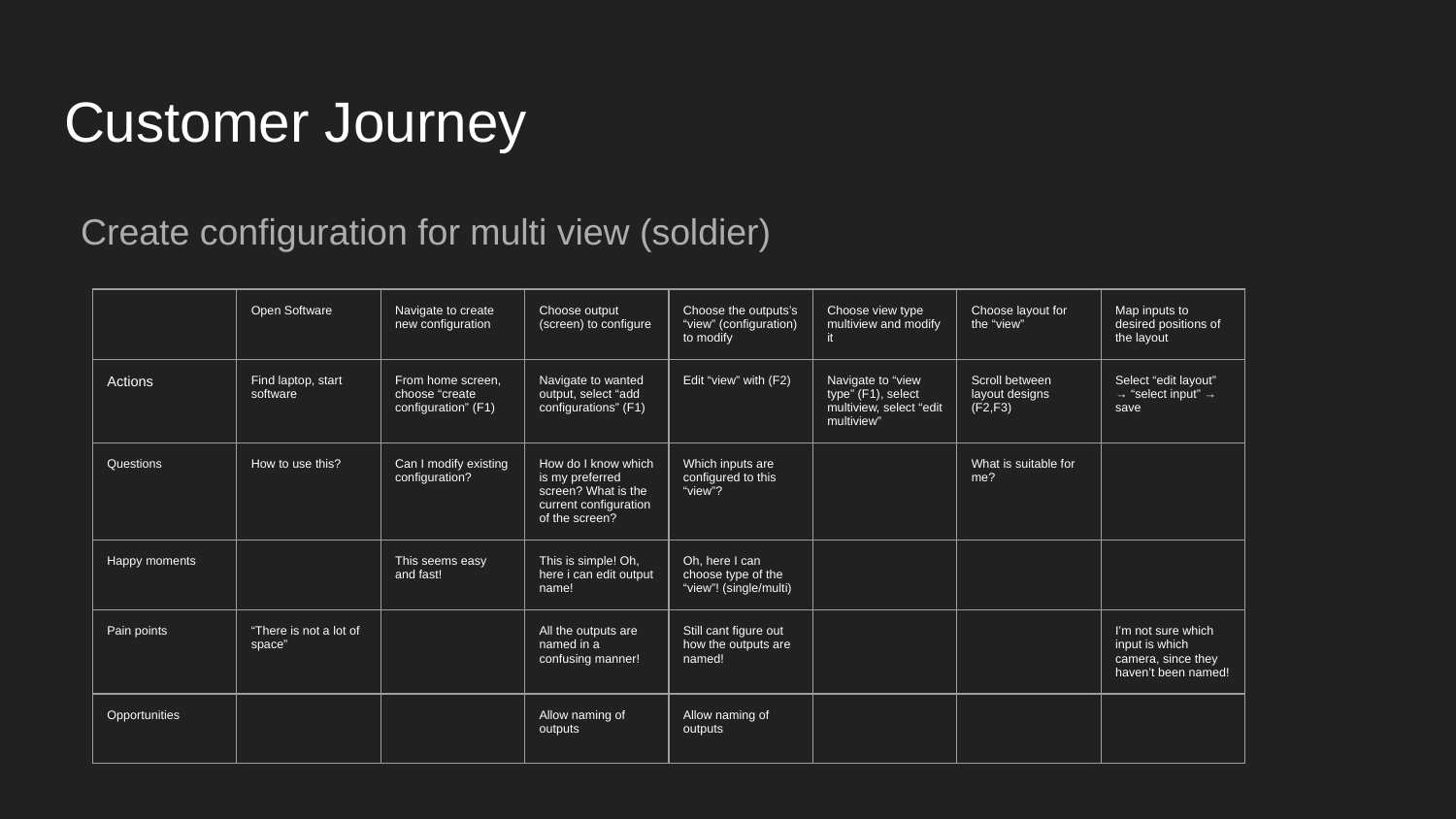

# Customer Journey
Create configuration for multi view (soldier)
|  | Open Software | Navigate to create new configuration | Choose output (screen) to configure | Choose the outputs’s “view” (configuration) to modify | Choose view type multiview and modify it | Choose layout for the “view” | Map inputs to desired positions of the layout |
| --- | --- | --- | --- | --- | --- | --- | --- |
| Actions | Find laptop, start software | From home screen, choose “create configuration” (F1) | Navigate to wanted output, select “add configurations” (F1) | Edit “view” with (F2) | Navigate to “view type” (F1), select multiview, select “edit multiview” | Scroll between layout designs (F2,F3) | Select “edit layout” → “select input” → save |
| Questions | How to use this? | Can I modify existing configuration? | How do I know which is my preferred screen? What is the current configuration of the screen? | Which inputs are configured to this “view”? |  | What is suitable for me? |  |
| Happy moments |  | This seems easy and fast! | This is simple! Oh, here i can edit output name! | Oh, here I can choose type of the “view”! (single/multi) |  |  |  |
| Pain points | “There is not a lot of space” |  | All the outputs are named in a confusing manner! | Still cant figure out how the outputs are named! |  |  | I’m not sure which input is which camera, since they haven’t been named! |
| Opportunities |  |  | Allow naming of outputs | Allow naming of outputs |  |  |  |